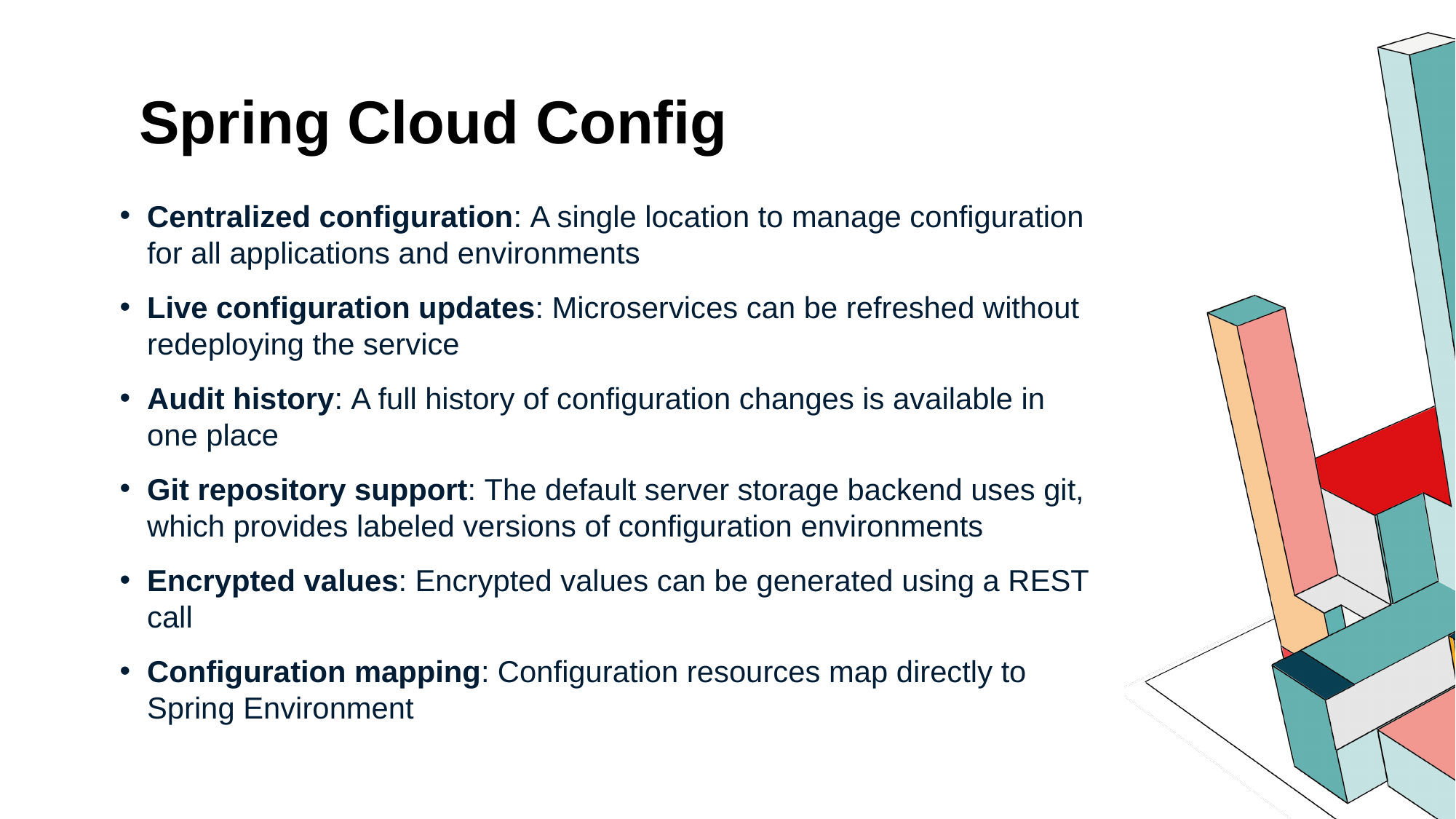

Spring Cloud Config
Centralized configuration: A single location to manage configuration for all applications and environments
Live configuration updates: Microservices can be refreshed without redeploying the service
Audit history: A full history of configuration changes is available in one place
Git repository support: The default server storage backend uses git, which provides labeled versions of configuration environments
Encrypted values: Encrypted values can be generated using a REST call
Configuration mapping: Configuration resources map directly to Spring Environment